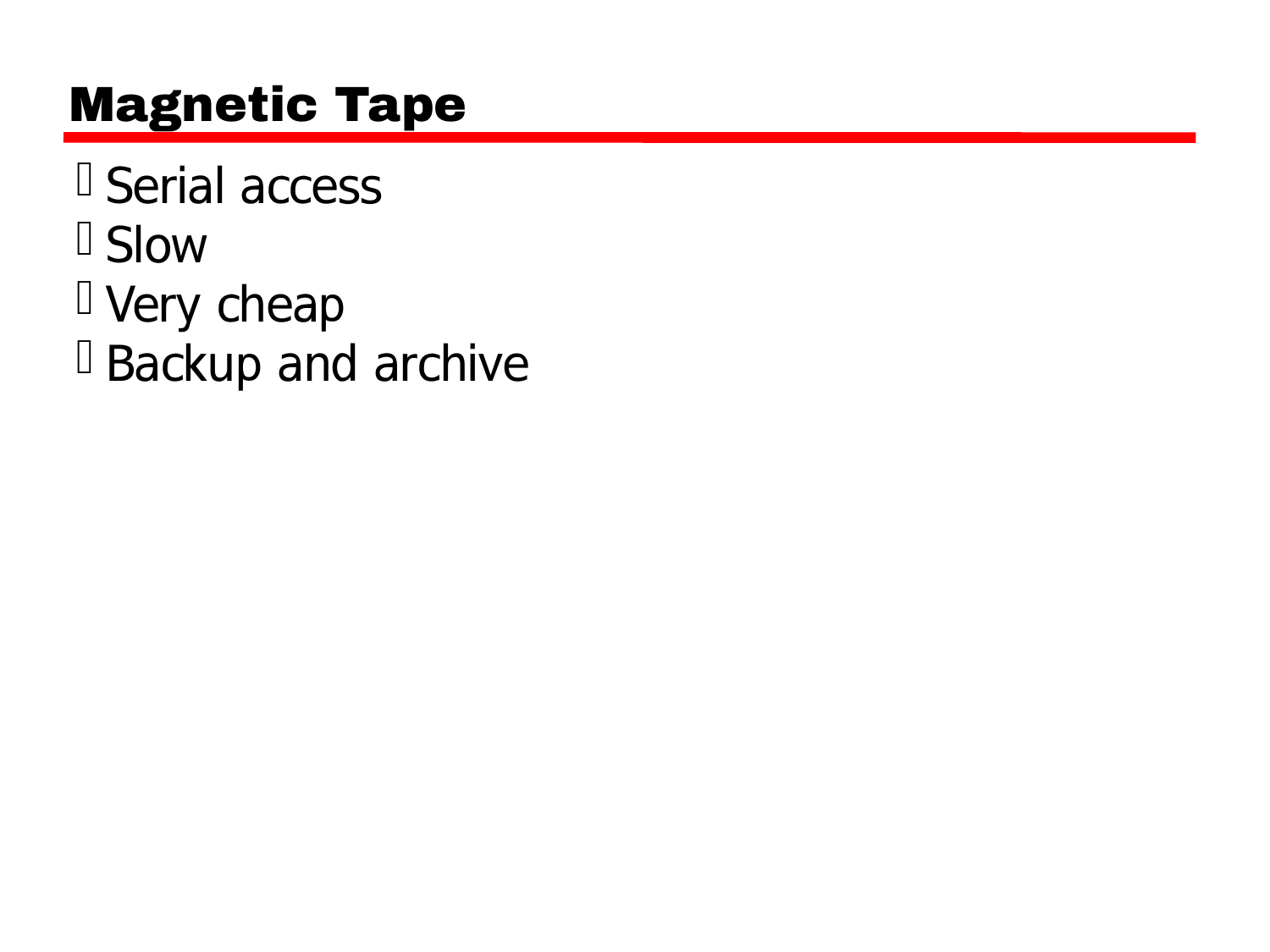

Magnetic Tape
Serial access
Slow
Very cheap
Backup and archive